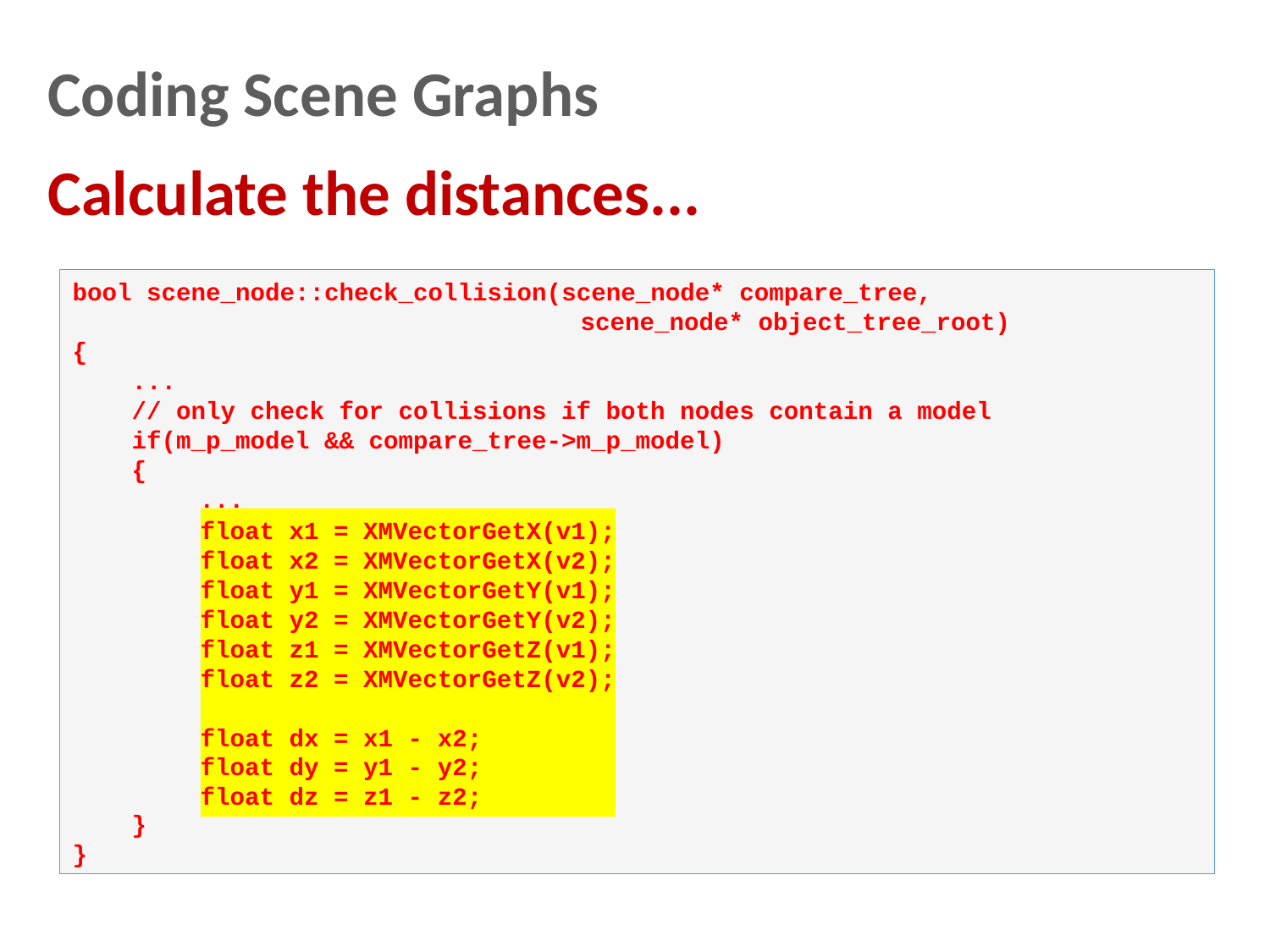

Coding Scene Graphs
Calculate the distances...
bool scene_node::check_collision(scene_node* compare_tree, 						scene_node* object_tree_root)
{
    ...
    // only check for collisions if both nodes contain a model
    if(m_p_model && compare_tree->m_p_model)
    {
	...
	float x1 = XMVectorGetX(v1);
	float x2 = XMVectorGetX(v2);
	float y1 = XMVectorGetY(v1);
	float y2 = XMVectorGetY(v2);
	float z1 = XMVectorGetZ(v1);
	float z2 = XMVectorGetZ(v2);

	float dx = x1 - x2;
	float dy = y1 - y2;
	float dz = z1 - z2;
    }
}
float x1 = XMVectorGetX(v1);
float x2 = XMVectorGetX(v2);
float y1 = XMVectorGetY(v1);
float y2 = XMVectorGetY(v2);
float z1 = XMVectorGetZ(v1);
float z2 = XMVectorGetZ(v2);

float dx = x1 - x2;
float dy = y1 - y2;
float dz = z1 - z2;